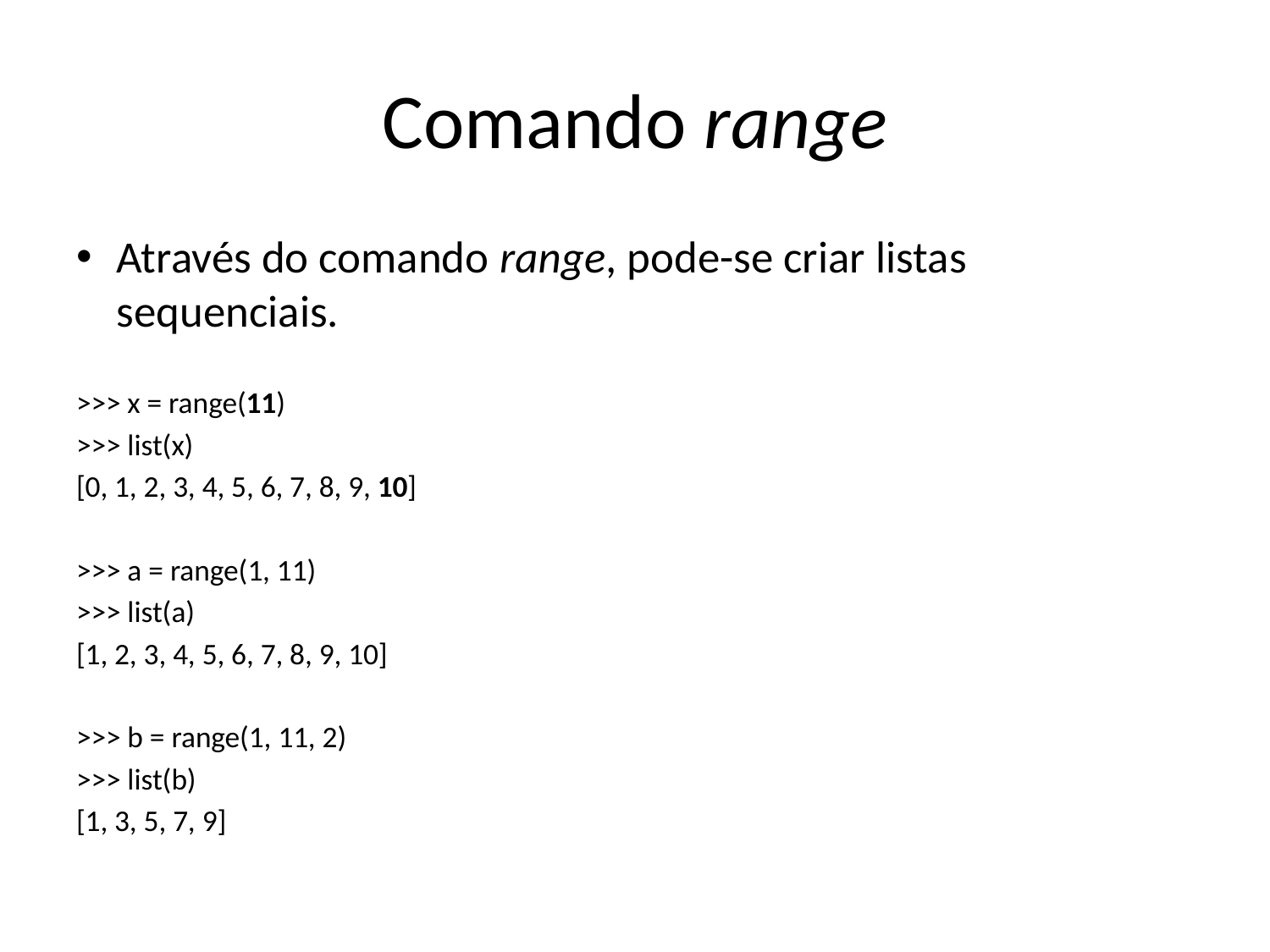

# Comando range
Através do comando range, pode-se criar listas sequenciais.

>>> x = range(11)
>>> list(x)
[0, 1, 2, 3, 4, 5, 6, 7, 8, 9, 10]

>>> a = range(1, 11)
>>> list(a)
[1, 2, 3, 4, 5, 6, 7, 8, 9, 10]

>>> b = range(1, 11, 2)
>>> list(b)
[1, 3, 5, 7, 9]